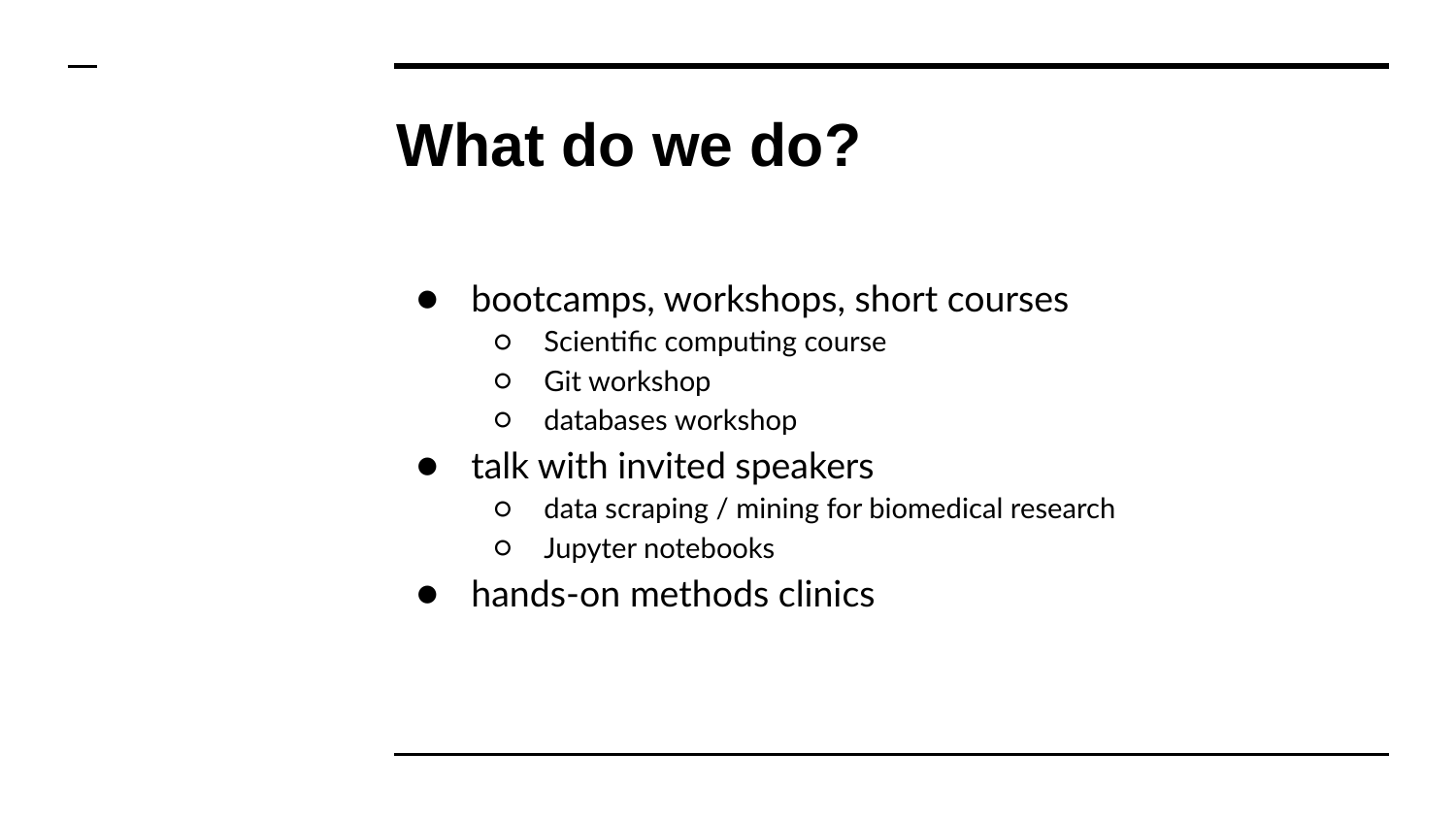

# What do we do?
bootcamps, workshops, short courses
Scientific computing course
Git workshop
databases workshop
talk with invited speakers
data scraping / mining for biomedical research
Jupyter notebooks
hands-on methods clinics